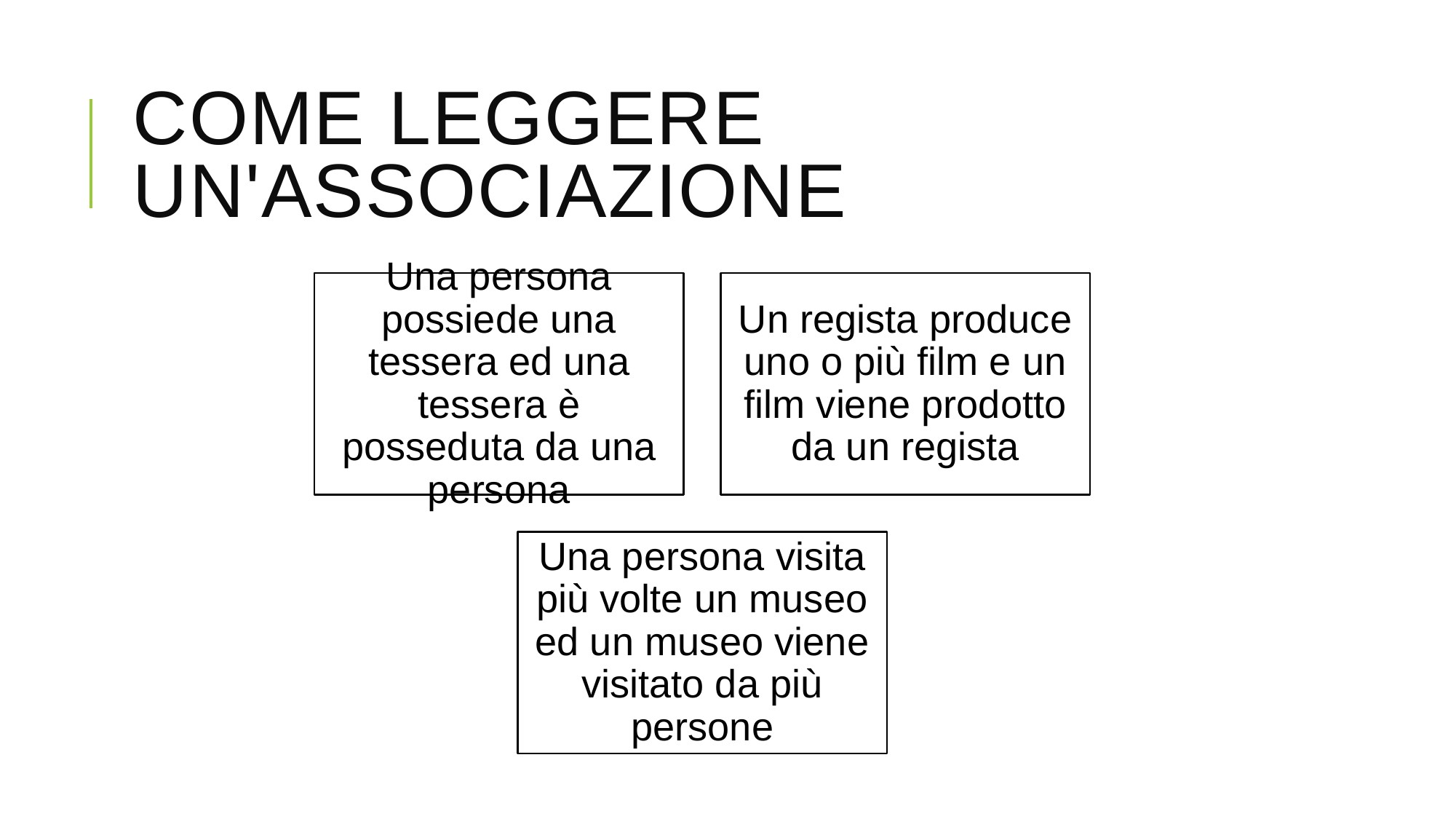

# Come leggere un'associazione
Una persona possiede una tessera ed una tessera è posseduta da una persona
Un regista produce uno o più film e un film viene prodotto da un regista
Una persona visita più volte un museo ed un museo viene visitato da più persone